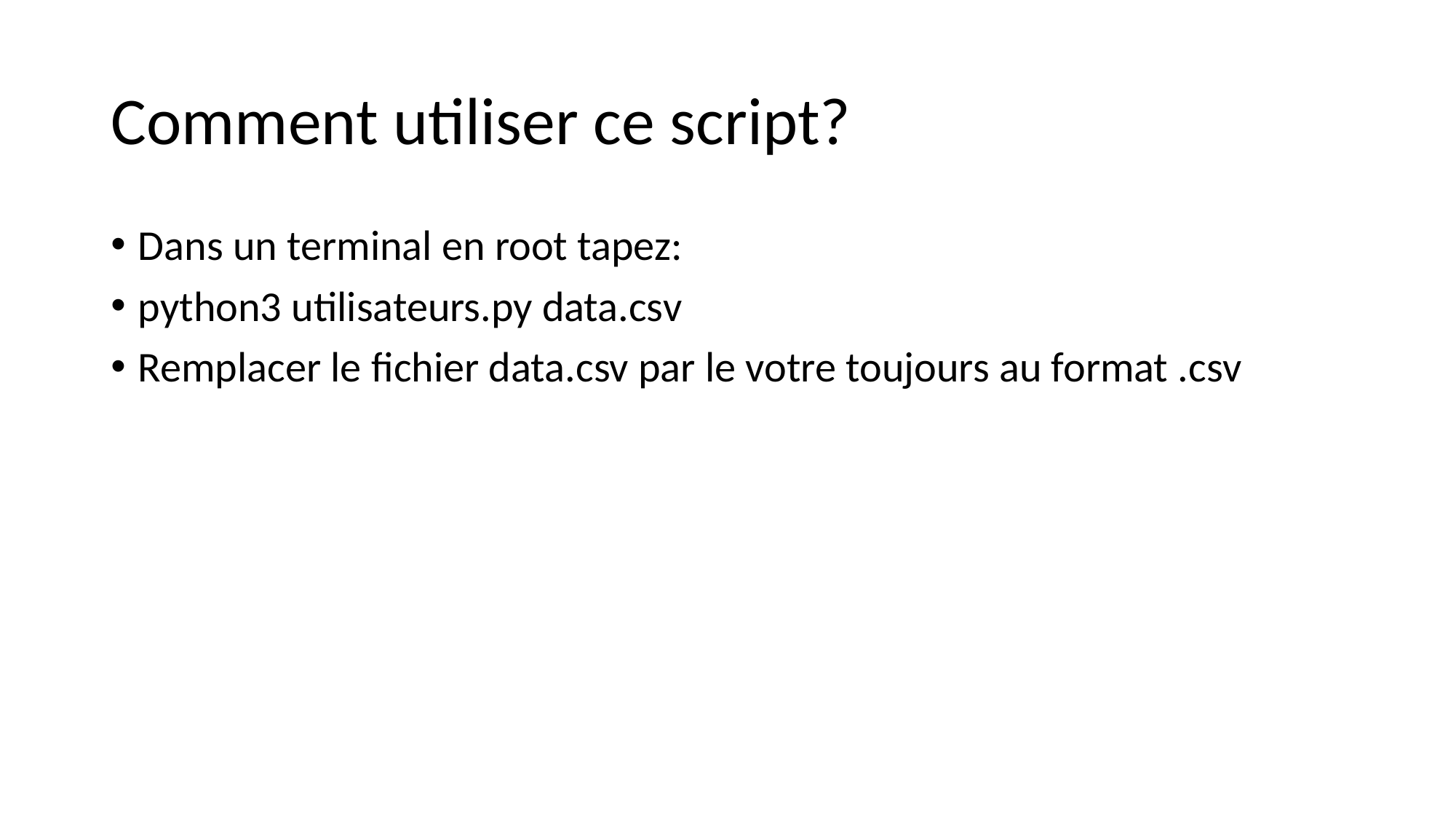

# Comment utiliser ce script?
Dans un terminal en root tapez:
python3 utilisateurs.py data.csv
Remplacer le fichier data.csv par le votre toujours au format .csv